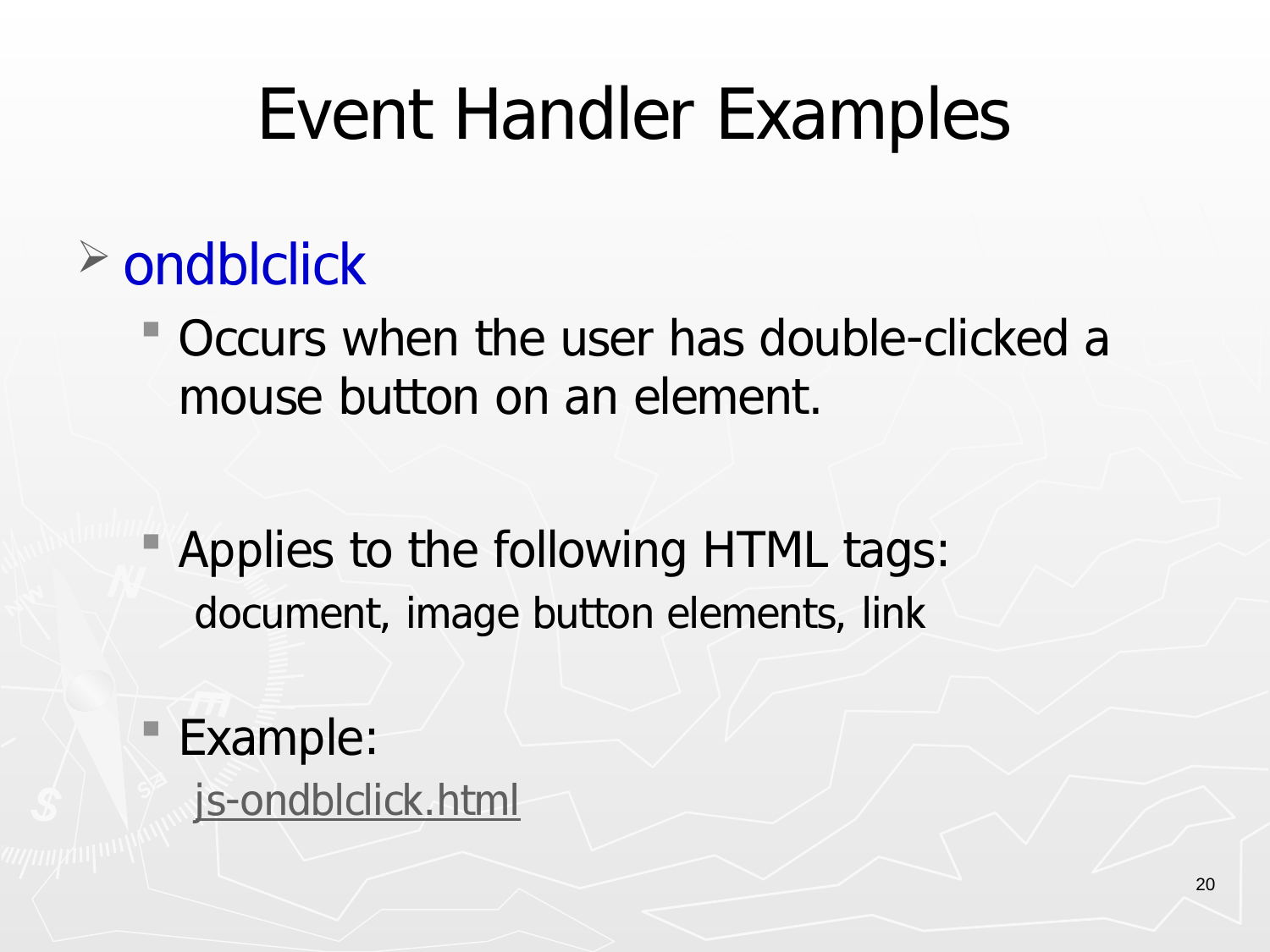

# Event Handler Examples
ondblclick
Occurs when the user has double-clicked a mouse button on an element.

Applies to the following HTML tags:
document, image button elements, link

Example:
js-ondblclick.html
20